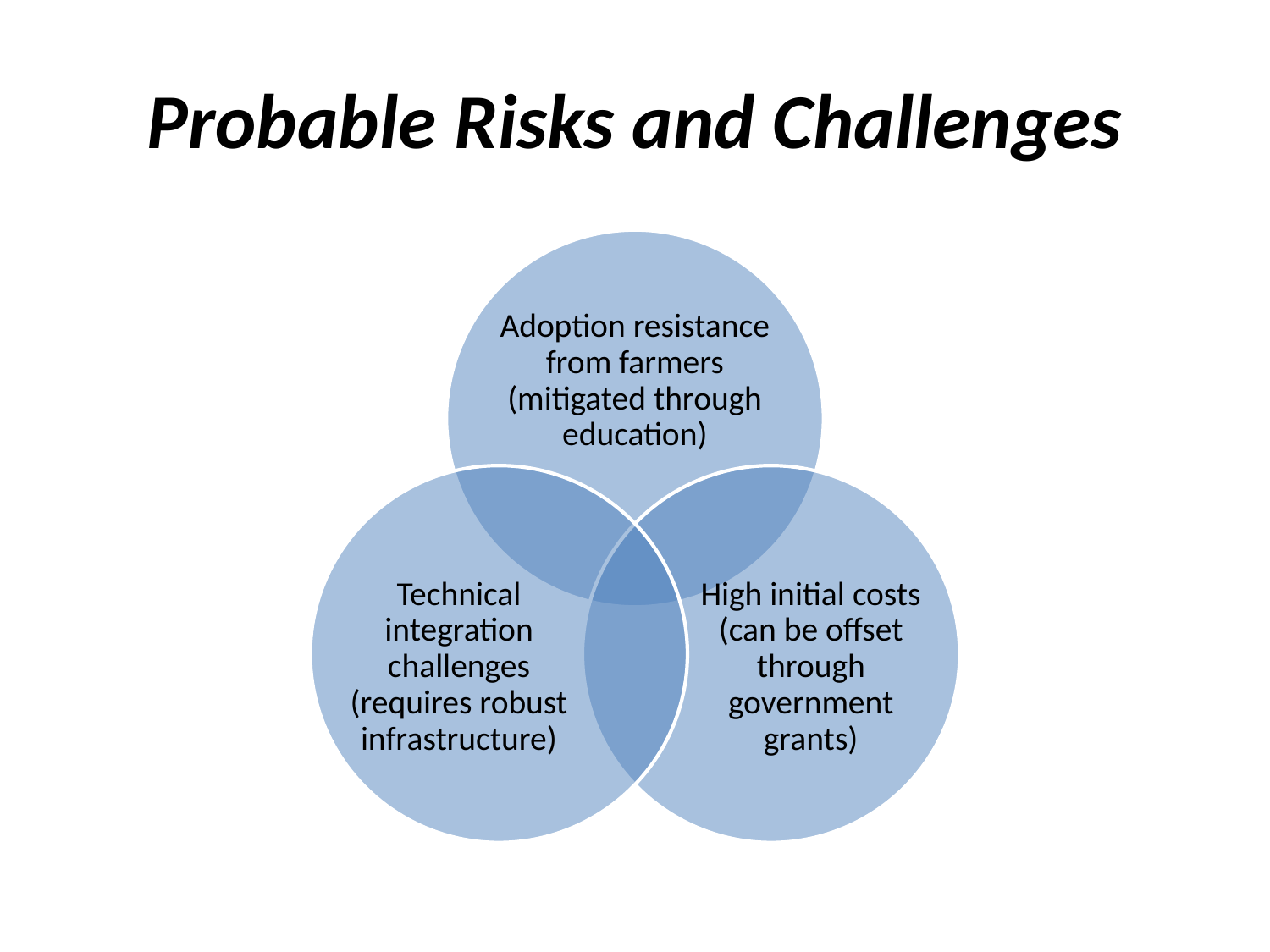

# Probable Risks and Challenges

Adoption resistance from farmers (mitigated through education)

Technical integration challenges (requires robust infrastructure)

High initial costs (can be offset through government grants)